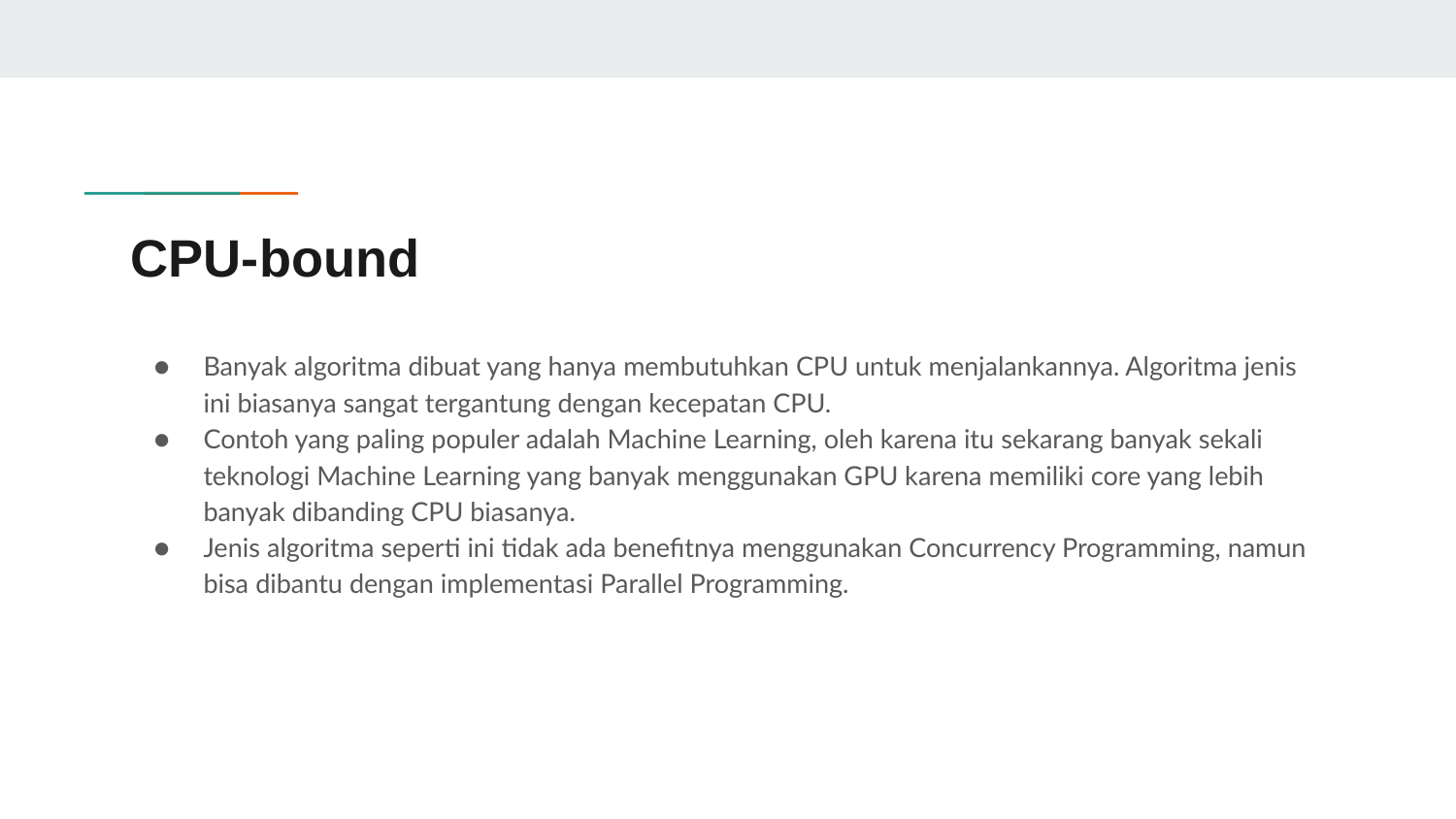

# CPU-bound
Banyak algoritma dibuat yang hanya membutuhkan CPU untuk menjalankannya. Algoritma jenis ini biasanya sangat tergantung dengan kecepatan CPU.
Contoh yang paling populer adalah Machine Learning, oleh karena itu sekarang banyak sekali teknologi Machine Learning yang banyak menggunakan GPU karena memiliki core yang lebih banyak dibanding CPU biasanya.
Jenis algoritma seperti ini tidak ada benefitnya menggunakan Concurrency Programming, namun bisa dibantu dengan implementasi Parallel Programming.